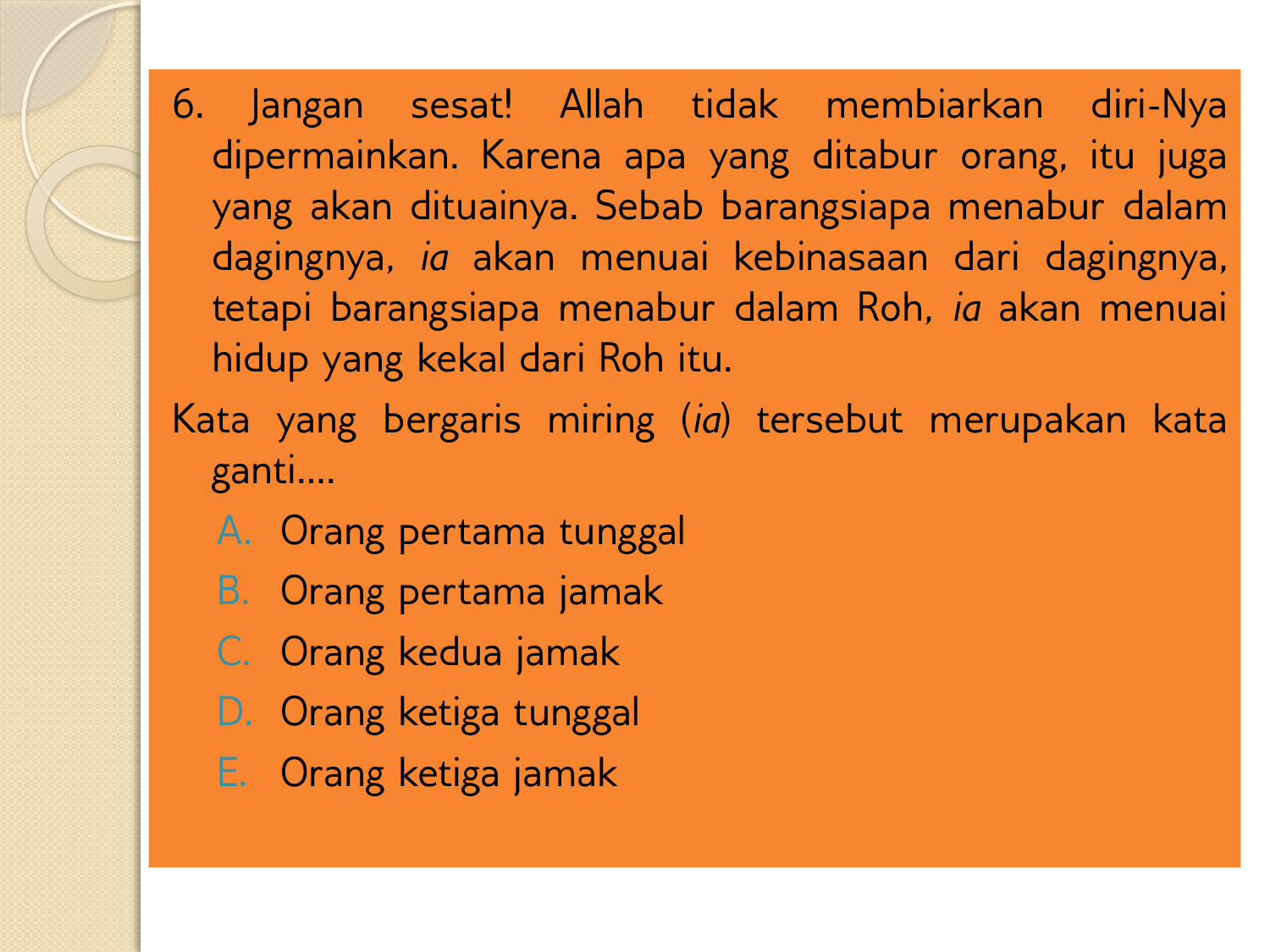

6. Jangan sesat! Allah tidak membiarkan diri-Nya dipermainkan. Karena apa yang ditabur orang, itu juga yang akan dituainya. Sebab barangsiapa menabur dalam dagingnya, ia akan menuai kebinasaan dari dagingnya, tetapi barangsiapa menabur dalam Roh, ia akan menuai hidup yang kekal dari Roh itu.
Kata yang bergaris miring (ia) tersebut merupakan kata ganti….
Orang pertama tunggal
Orang pertama jamak
Orang kedua jamak
Orang ketiga tunggal
Orang ketiga jamak